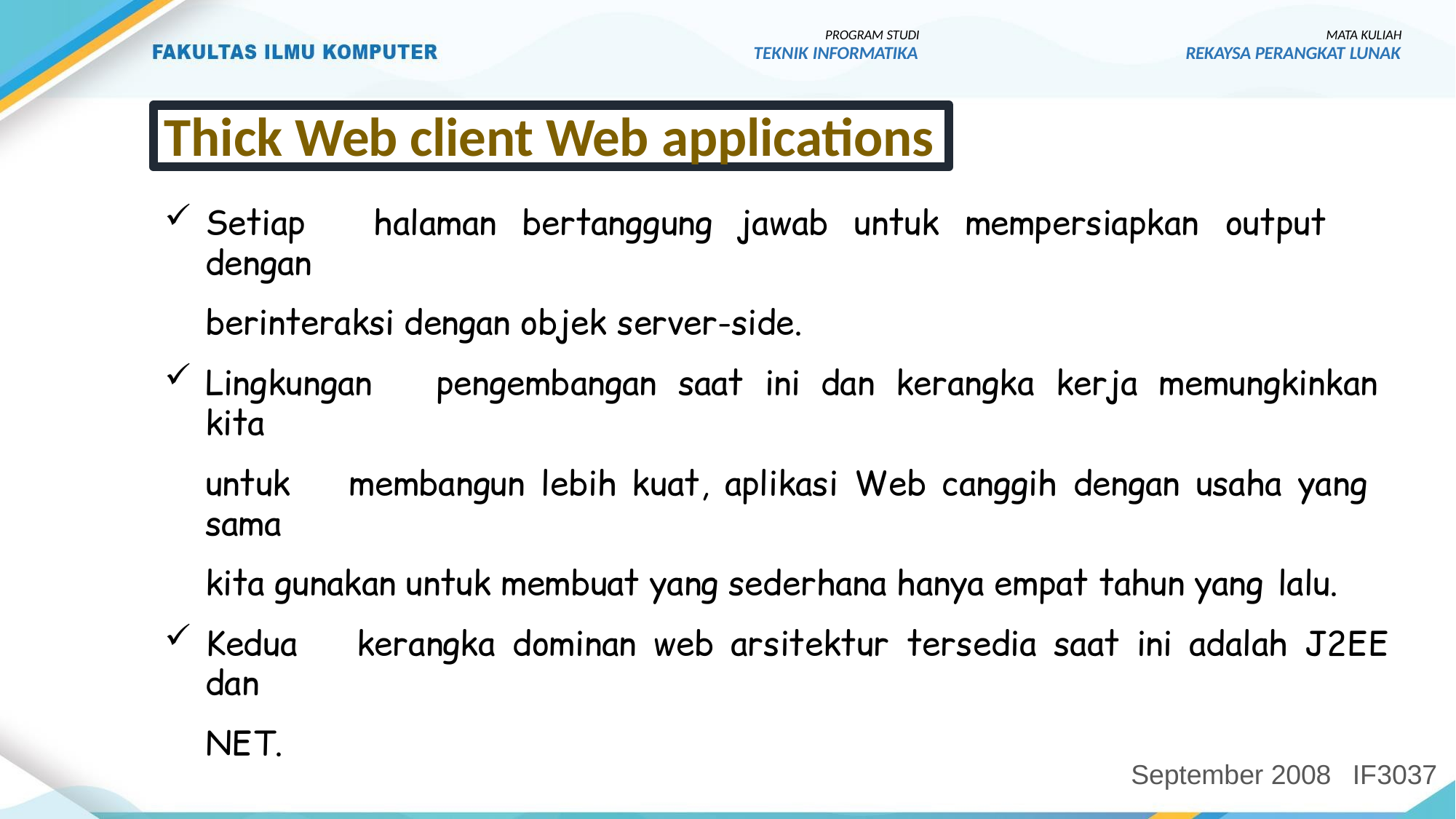

PROGRAM STUDI
TEKNIK INFORMATIKA
MATA KULIAH
REKAYSA PERANGKAT LUNAK
Thick Web client Web applications
Setiap	halaman	bertanggung	jawab	untuk	mempersiapkan	output	dengan
berinteraksi dengan objek server-side.
Lingkungan	pengembangan	saat	ini	dan	kerangka	kerja	memungkinkan	kita
untuk	membangun	lebih	kuat,	aplikasi	Web	canggih	dengan	usaha	yang	sama
kita gunakan untuk membuat yang sederhana hanya empat tahun yang lalu.
Kedua	kerangka	dominan	web	arsitektur	tersedia	saat	ini	adalah	J2EE	dan
NET.
September 2008
IF3037